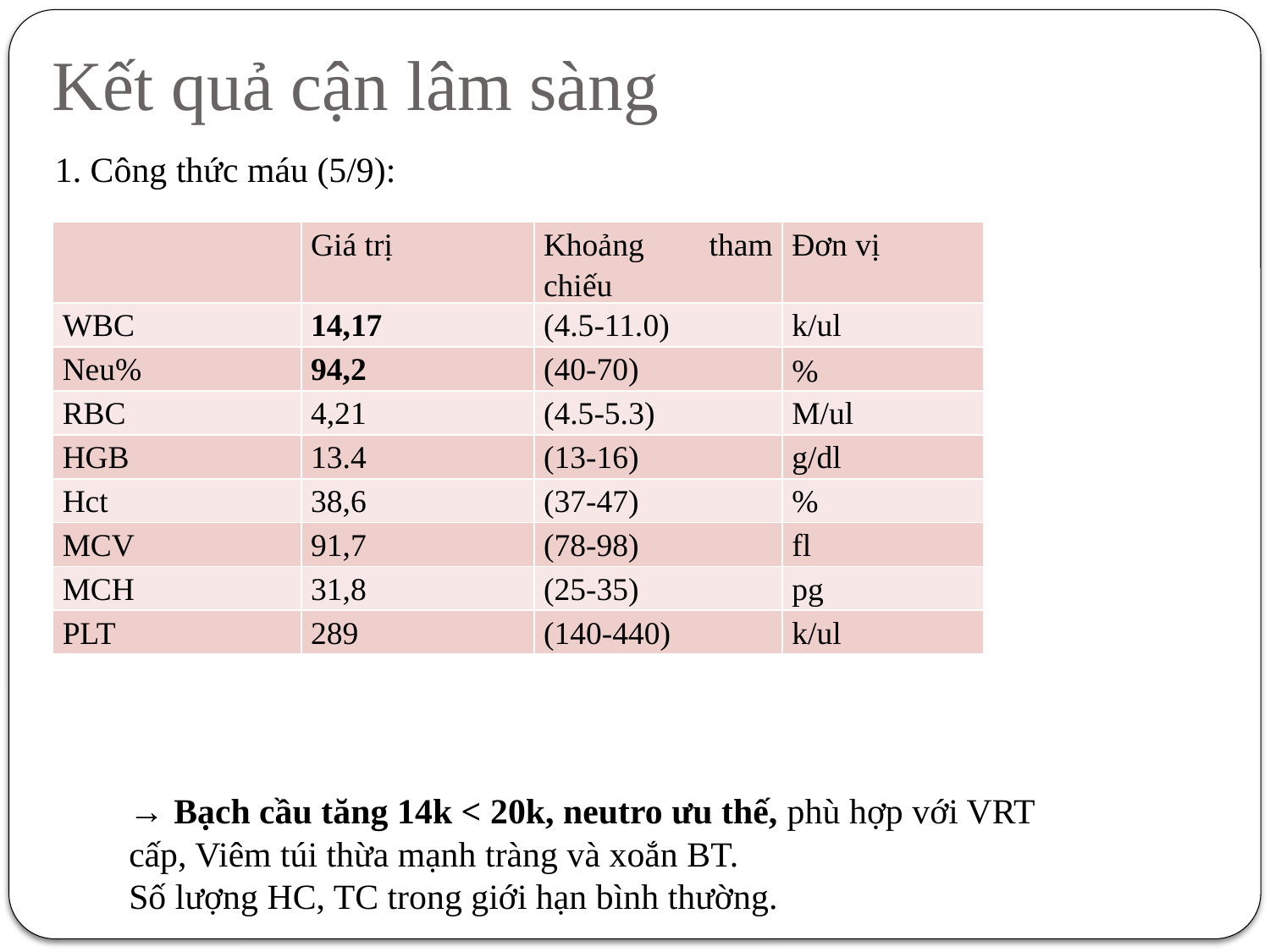

# Kết quả cận lâm sàng
1. Công thức máu (5/9):
|  | Giá trị | Khoảng tham chiếu | Đơn vị |
| --- | --- | --- | --- |
| WBC | 14,17 | (4.5-11.0) | k/ul |
| Neu% | 94,2 | (40-70) | % |
| RBC | 4,21 | (4.5-5.3) | M/ul |
| HGB | 13.4 | (13-16) | g/dl |
| Hct | 38,6 | (37-47) | % |
| MCV | 91,7 | (78-98) | fl |
| MCH | 31,8 | (25-35) | pg |
| PLT | 289 | (140-440) | k/ul |

→ Bạch cầu tăng 14k < 20k, neutro ưu thế, phù hợp với VRT cấp, Viêm túi thừa mạnh tràng và xoắn BT.
Số lượng HC, TC trong giới hạn bình thường.